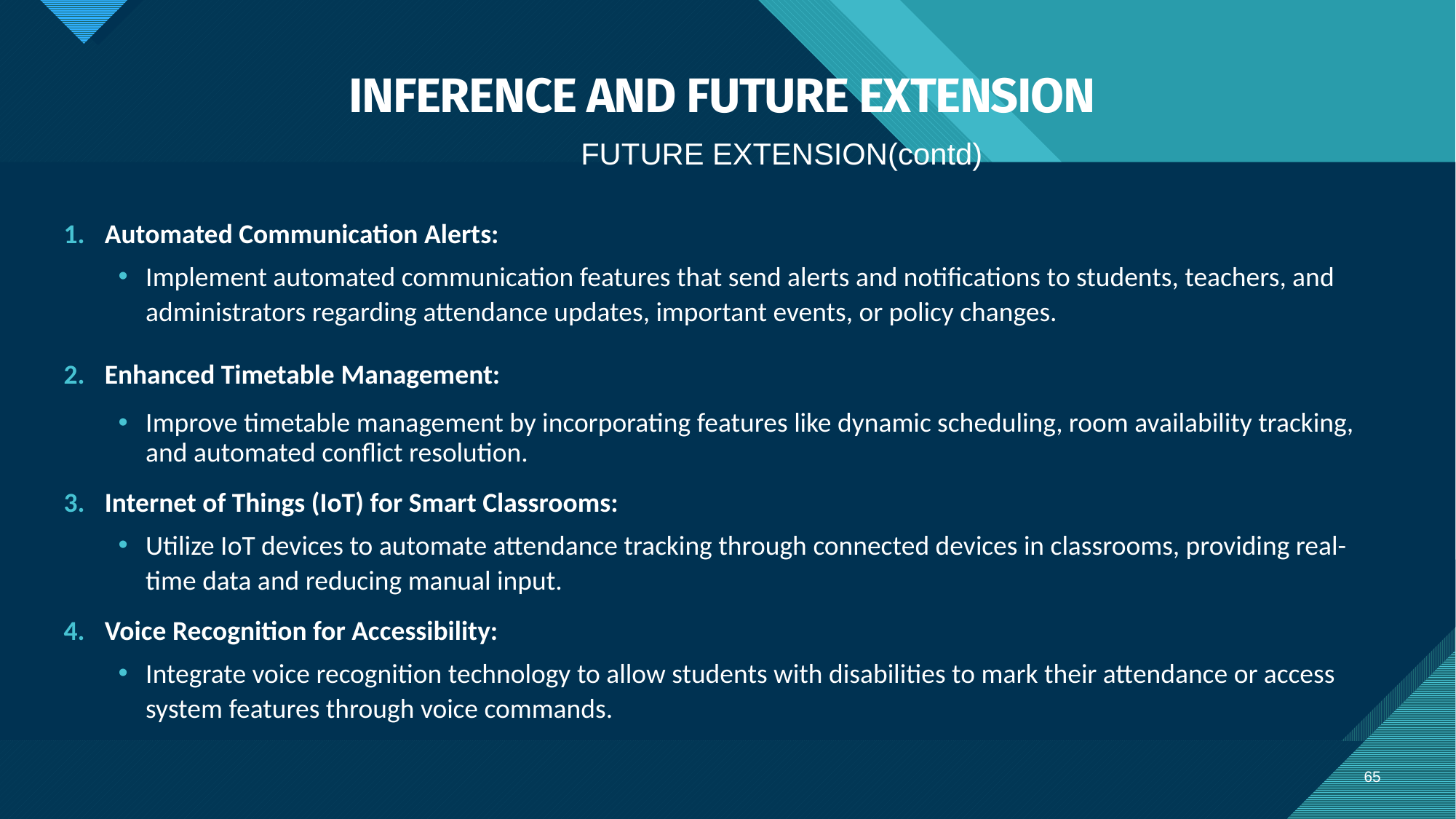

# INFERENCE AND FUTURE EXTENSION
FUTURE EXTENSION(contd)
Automated Communication Alerts:
Implement automated communication features that send alerts and notifications to students, teachers, and administrators regarding attendance updates, important events, or policy changes.
Enhanced Timetable Management:
Improve timetable management by incorporating features like dynamic scheduling, room availability tracking, and automated conflict resolution.
Internet of Things (IoT) for Smart Classrooms:
Utilize IoT devices to automate attendance tracking through connected devices in classrooms, providing real-time data and reducing manual input.
Voice Recognition for Accessibility:
Integrate voice recognition technology to allow students with disabilities to mark their attendance or access system features through voice commands.

65